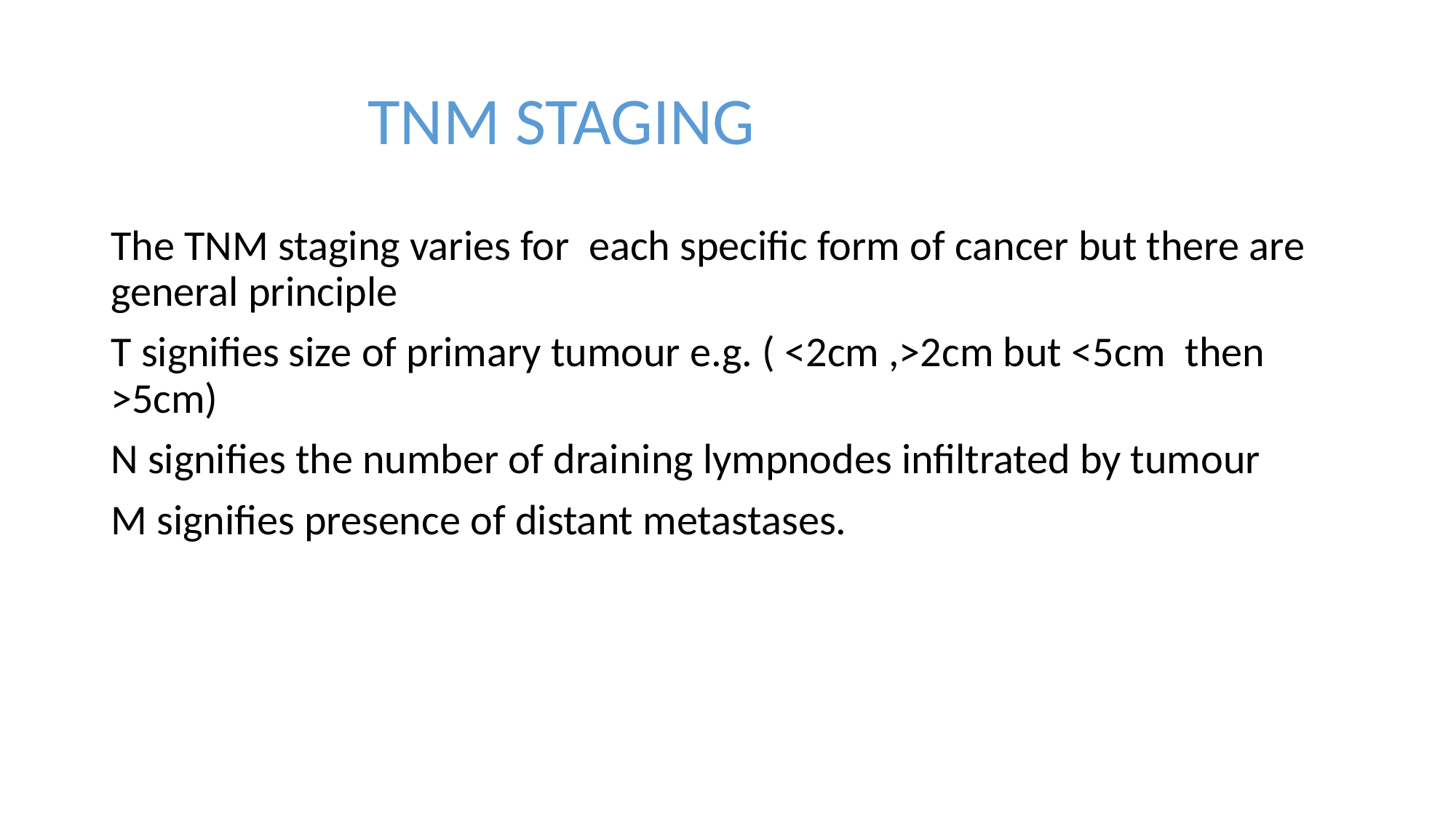

# TNM STAGING
The TNM staging varies for  each specific form of cancer but there are general principle
T signifies size of primary tumour e.g. ( <2cm ,>2cm but <5cm  then >5cm)
N signifies the number of draining lympnodes infiltrated by tumour
M signifies presence of distant metastases.